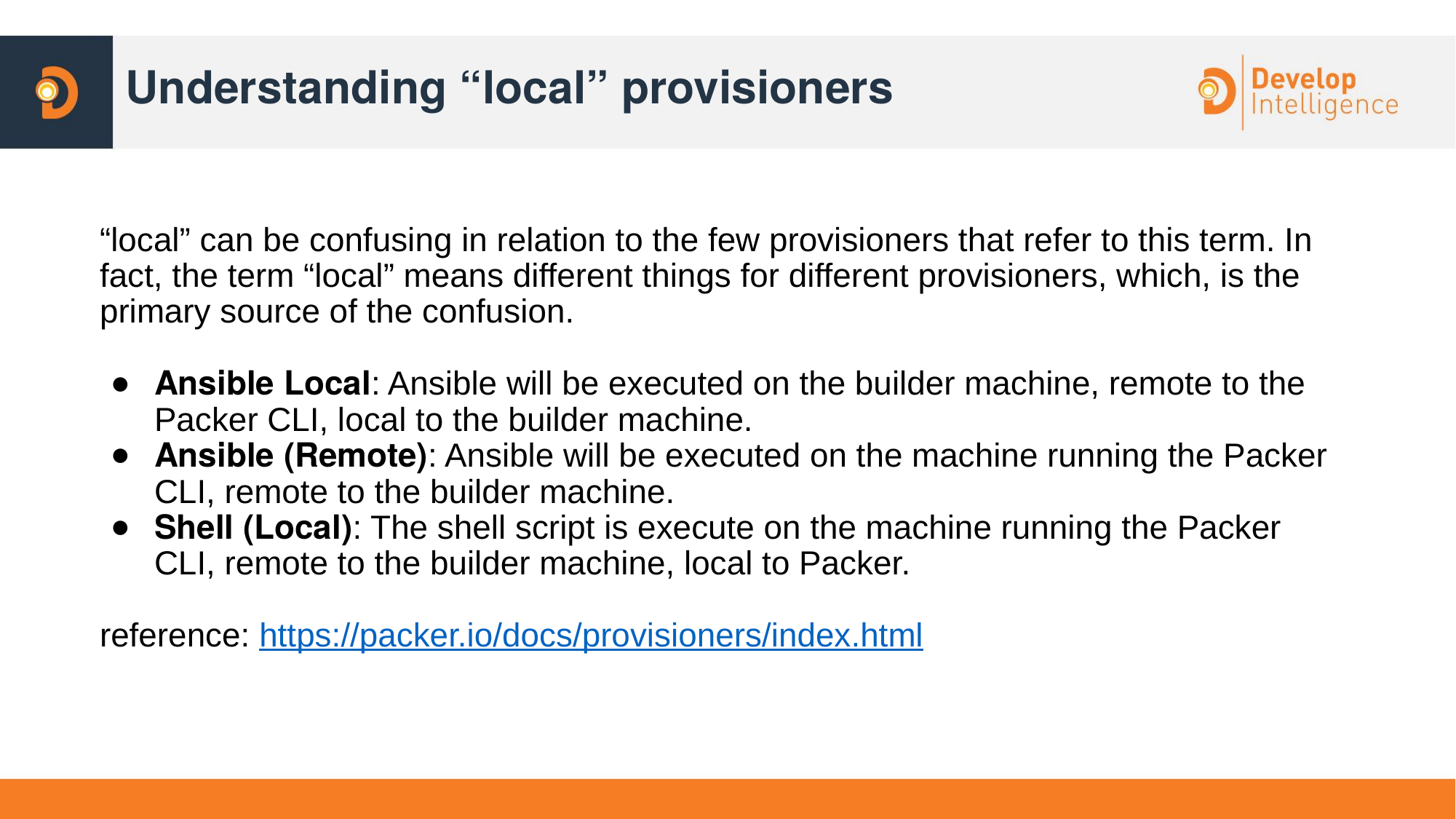

# Understanding “local” provisioners
“local” can be confusing in relation to the few provisioners that refer to this term. In fact, the term “local” means different things for different provisioners, which, is the primary source of the confusion.

Ansible Local: Ansible will be executed on the builder machine, remote to the Packer CLI, local to the builder machine.
Ansible (Remote): Ansible will be executed on the machine running the Packer CLI, remote to the builder machine.
Shell (Local): The shell script is execute on the machine running the Packer CLI, remote to the builder machine, local to Packer.

reference: https://packer.io/docs/provisioners/index.html

32